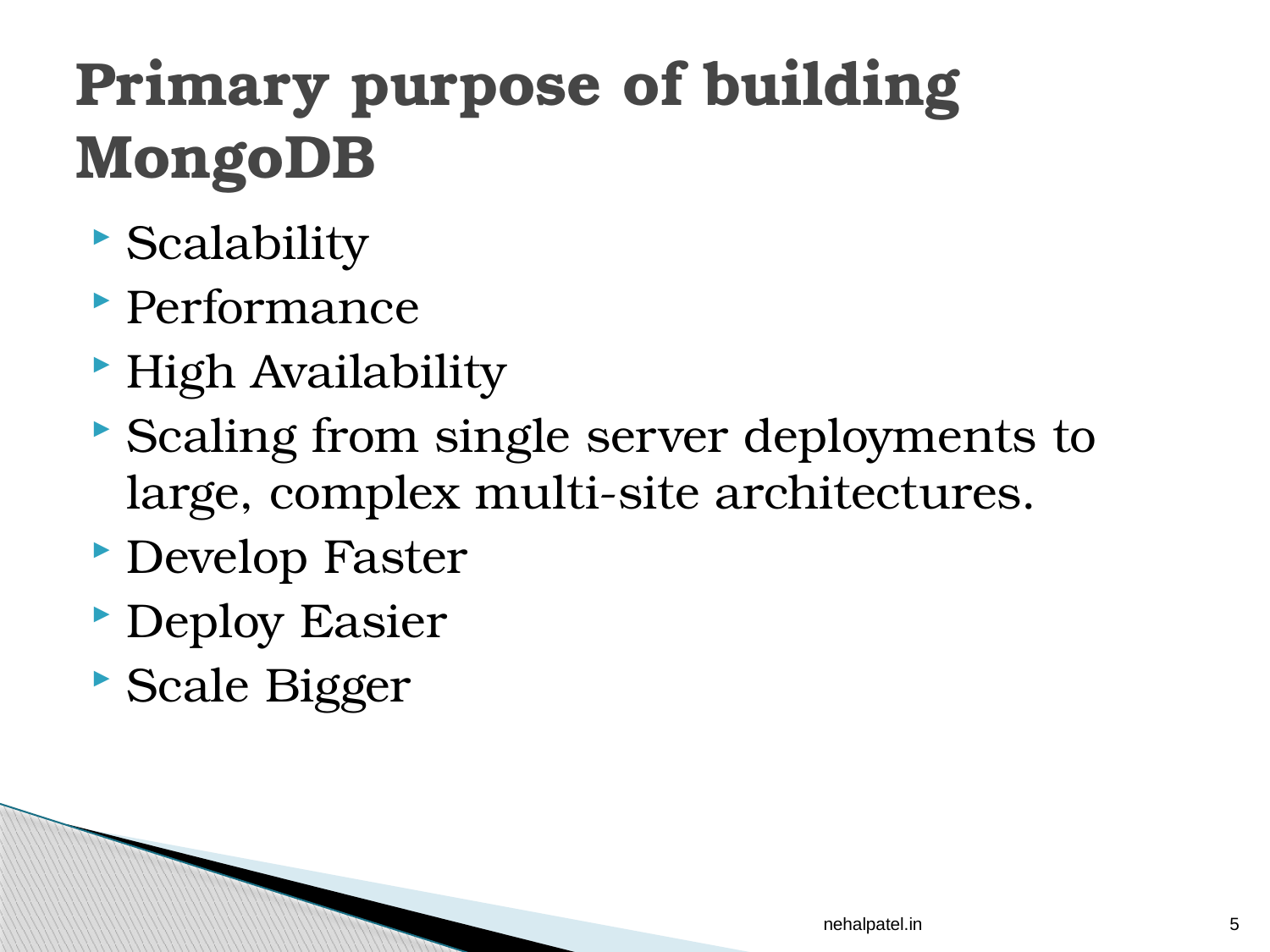

# Primary purpose of building MongoDB
Scalability
Performance
High Availability
Scaling from single server deployments to large, complex multi-site architectures.
Develop Faster
Deploy Easier
Scale Bigger
nehalpatel.in
5